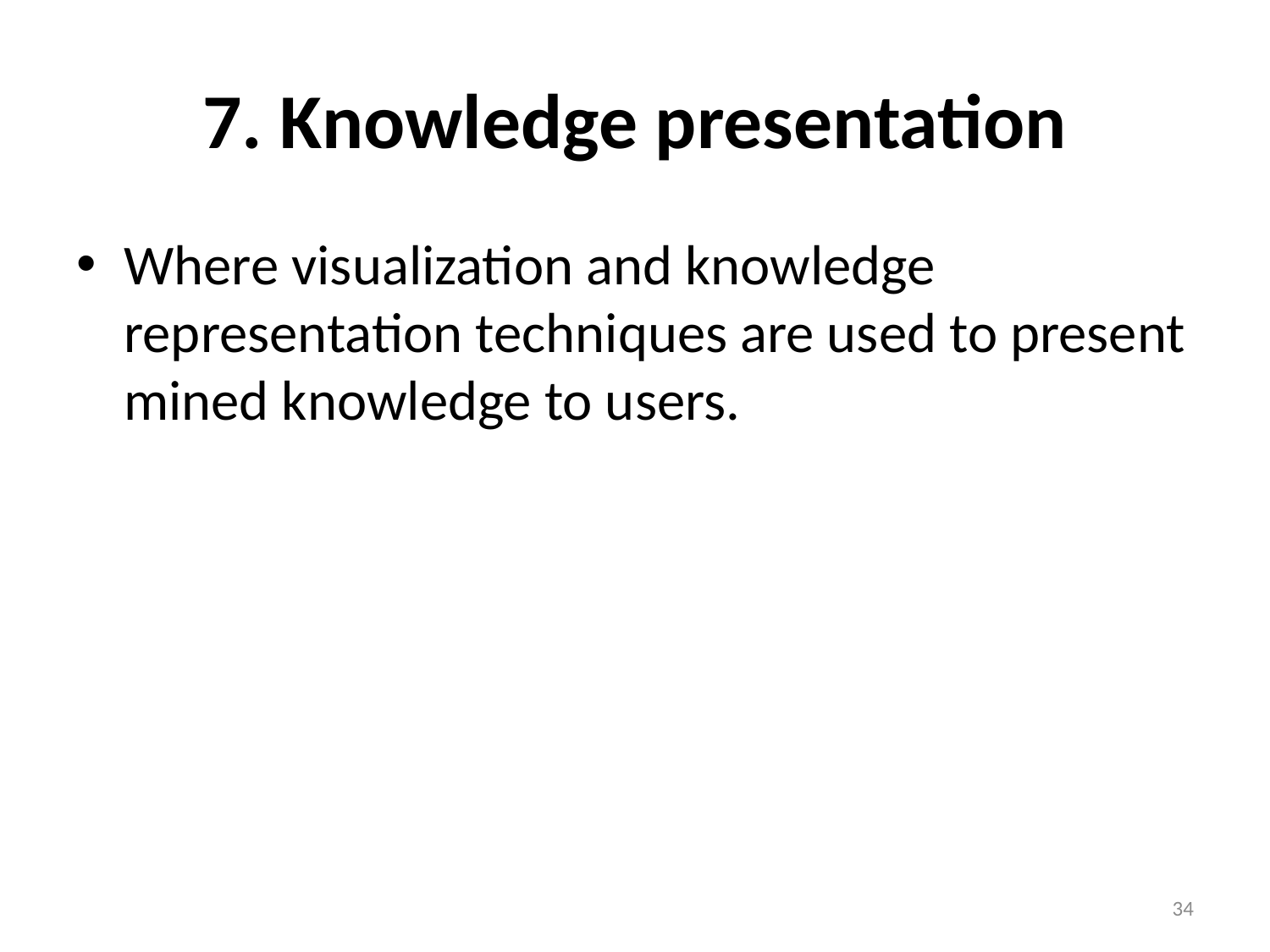

# 7. Knowledge presentation
Where visualization and knowledge representation techniques are used to present mined knowledge to users.
34